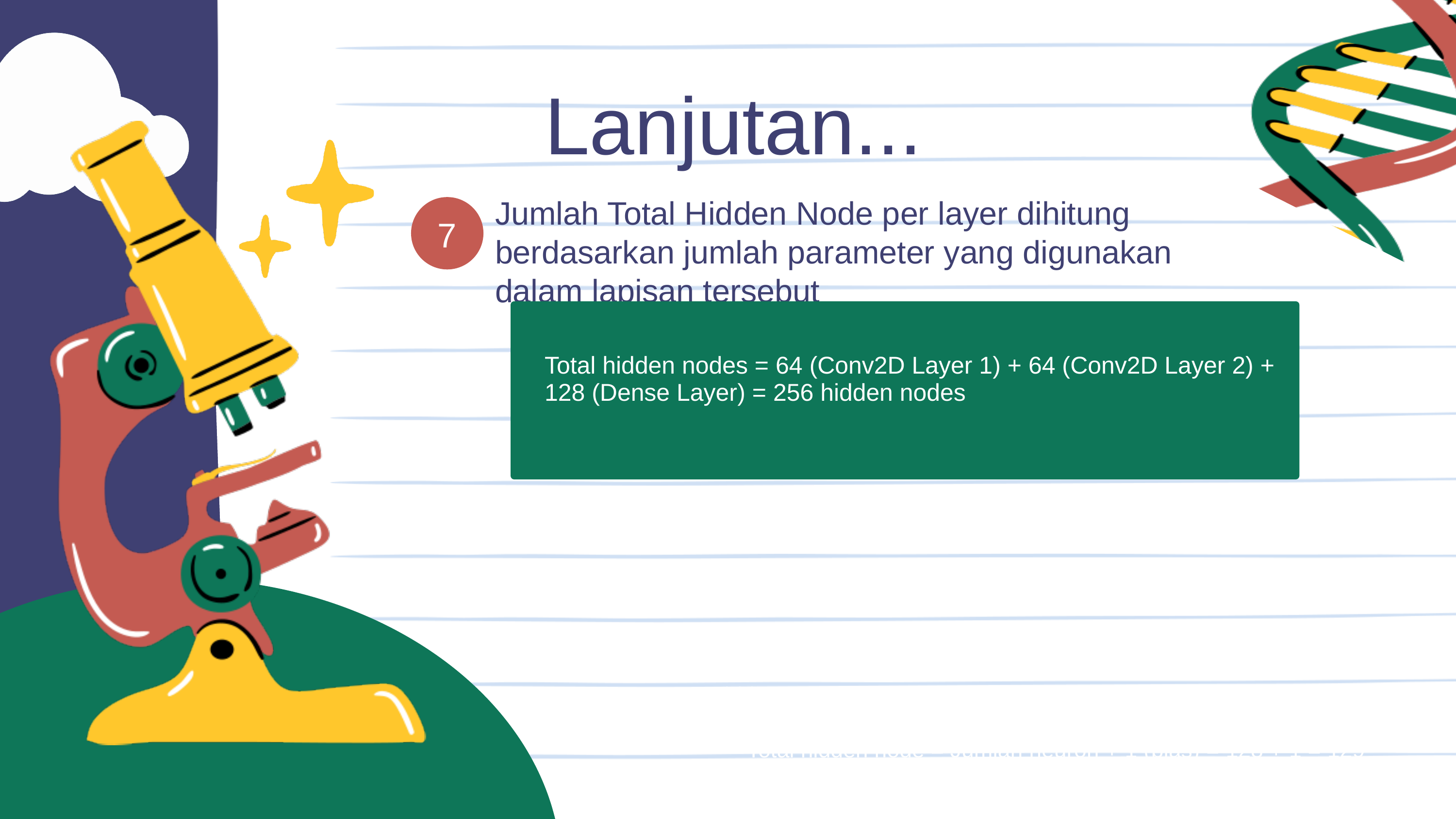

Lanjutan...

Jumlah Total Hidden Node per layer dihitung berdasarkan jumlah parameter yang digunakan dalam lapisan tersebut

7

Total hidden nodes = 64 (Conv2D Layer 1) + 64 (Conv2D Layer 2) + 128 (Dense Layer) = 256 hidden nodes

Hidden Layer Dense Pertama (Fully Connected):
Jumlah neuron: 128
Total hidden node = Jumlah neuron + 1 (bias) = 128 + 1 = 129